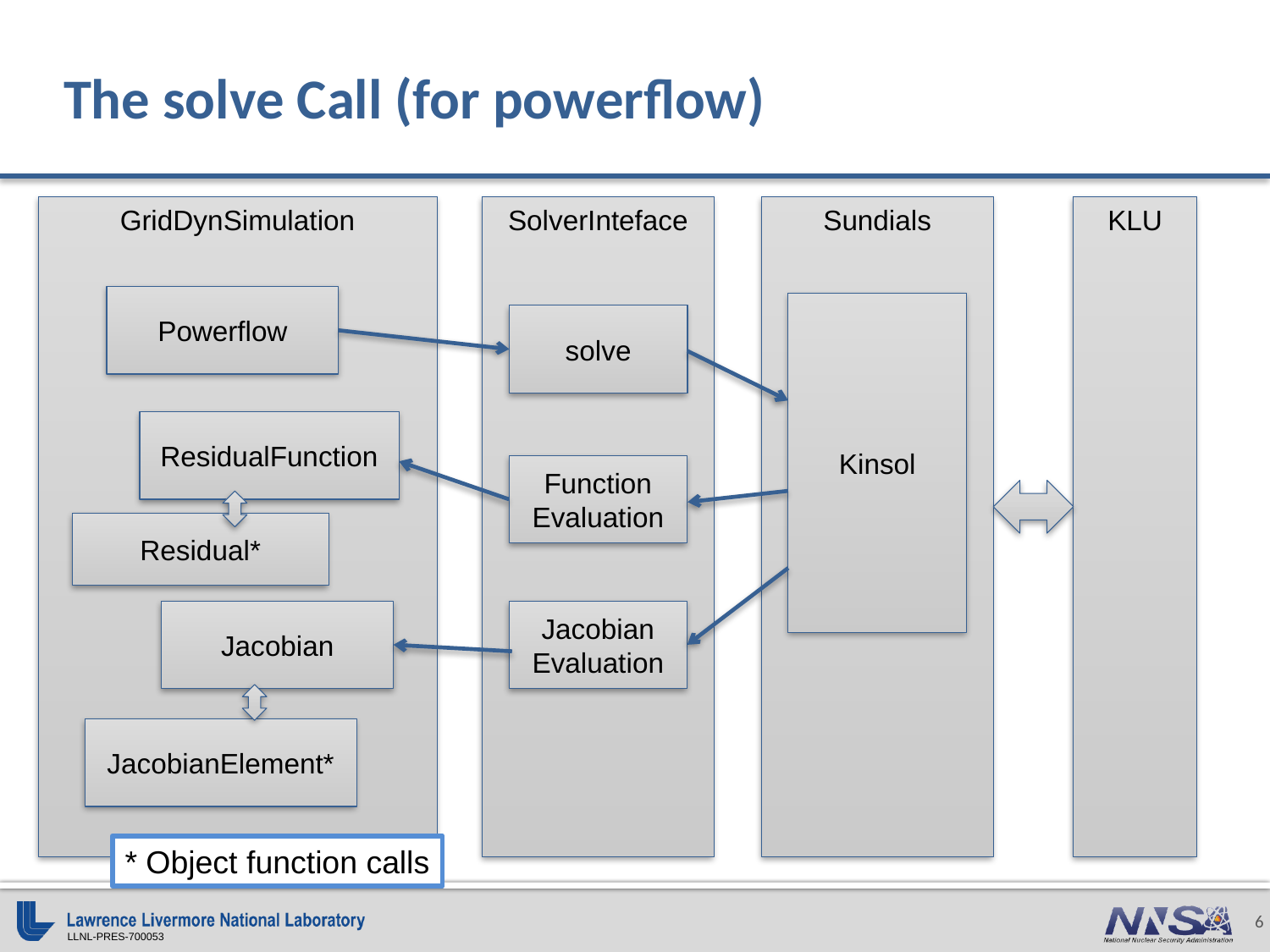

# The solve Call (for powerflow)
SolverInteface
KLU
Sundials
GridDynSimulation
Powerflow
Kinsol
solve
ResidualFunction
Function
Evaluation

Residual*
Jacobian
Jacobian
Evaluation

JacobianElement*
* Object function calls